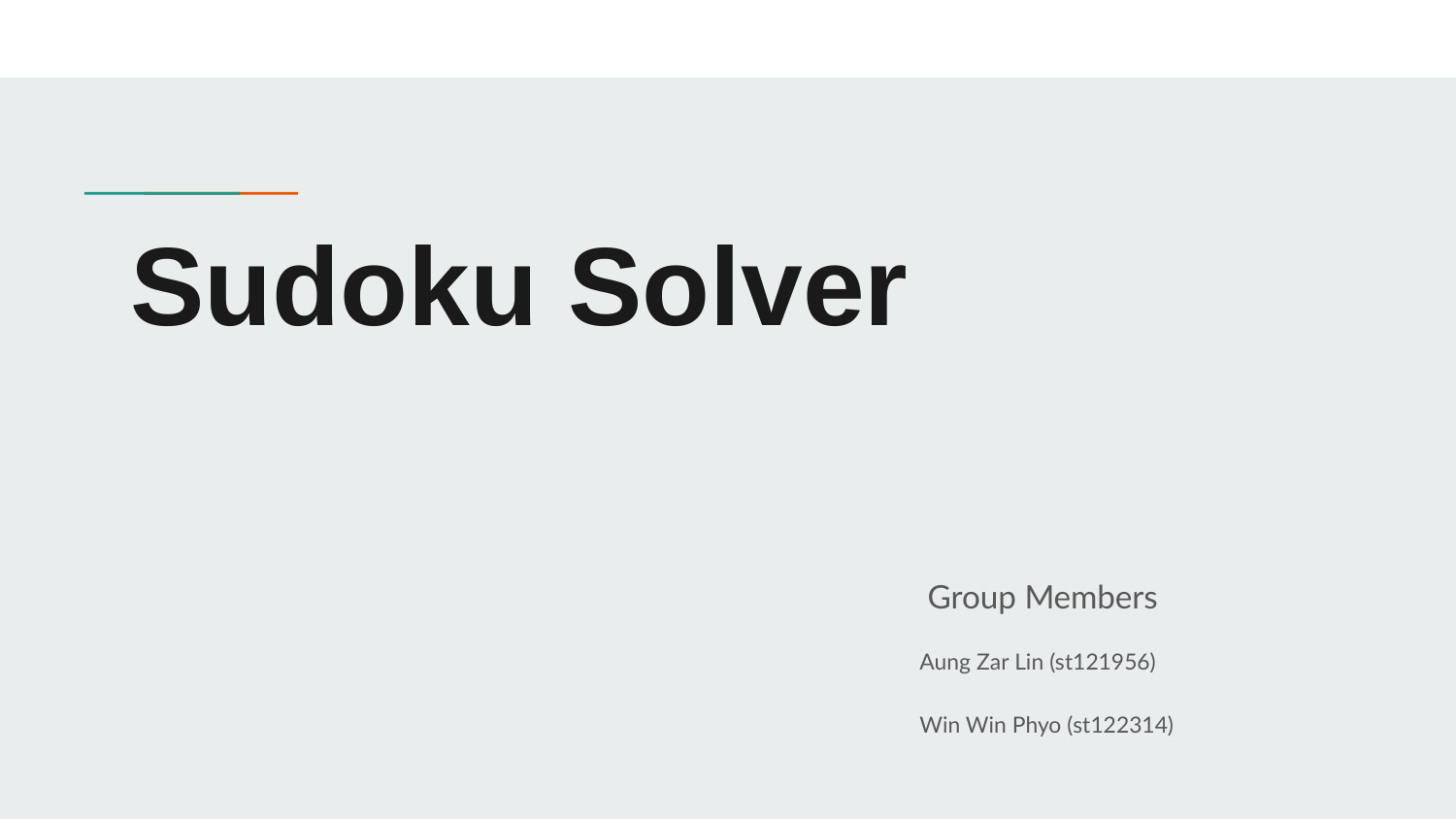

# Sudoku Solver
Group Members
Aung Zar Lin (st121956)

Win Win Phyo (st122314)